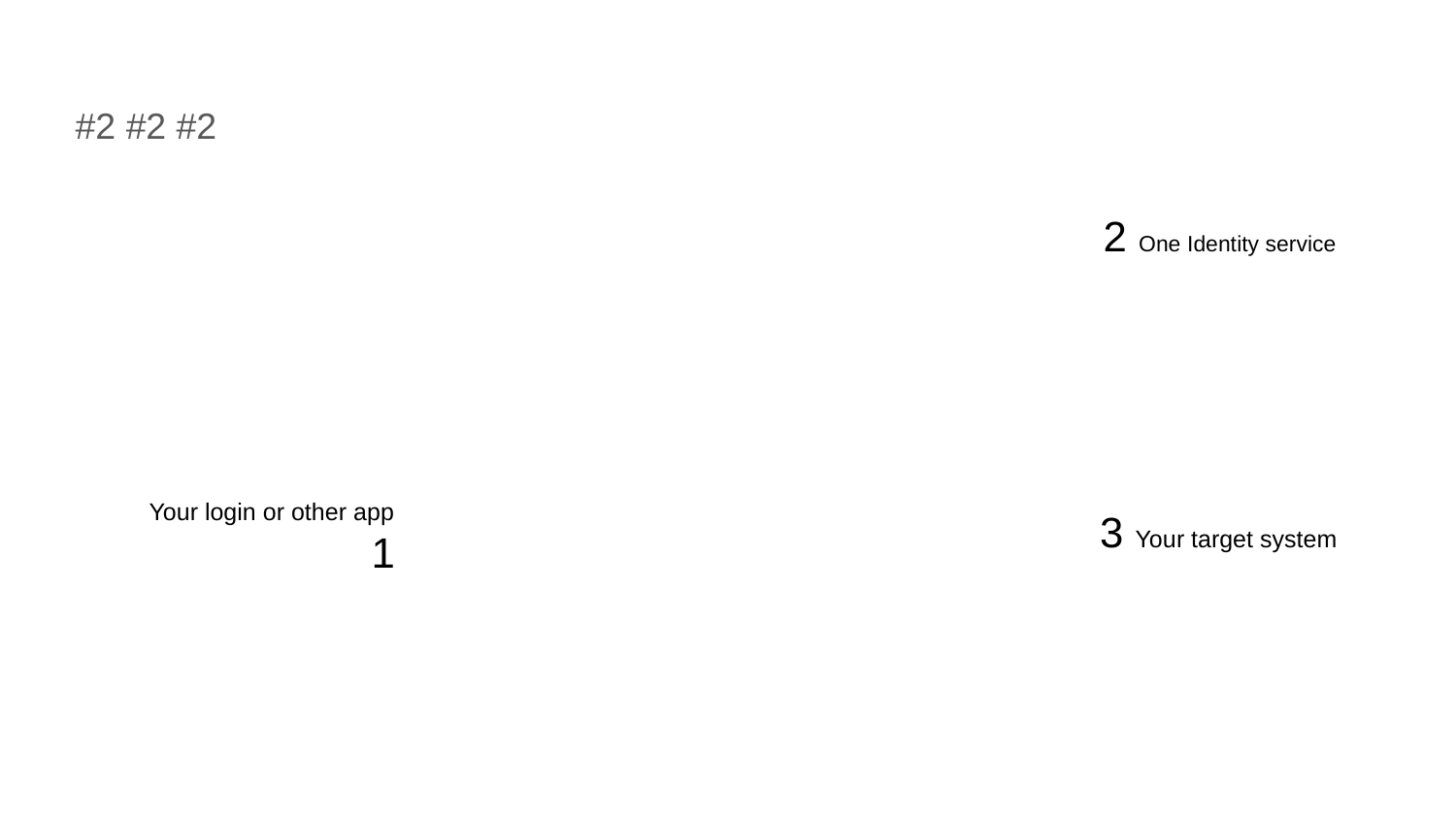

#2 #2 #2
2 One Identity service
Your login or other app 1
3 Your target system